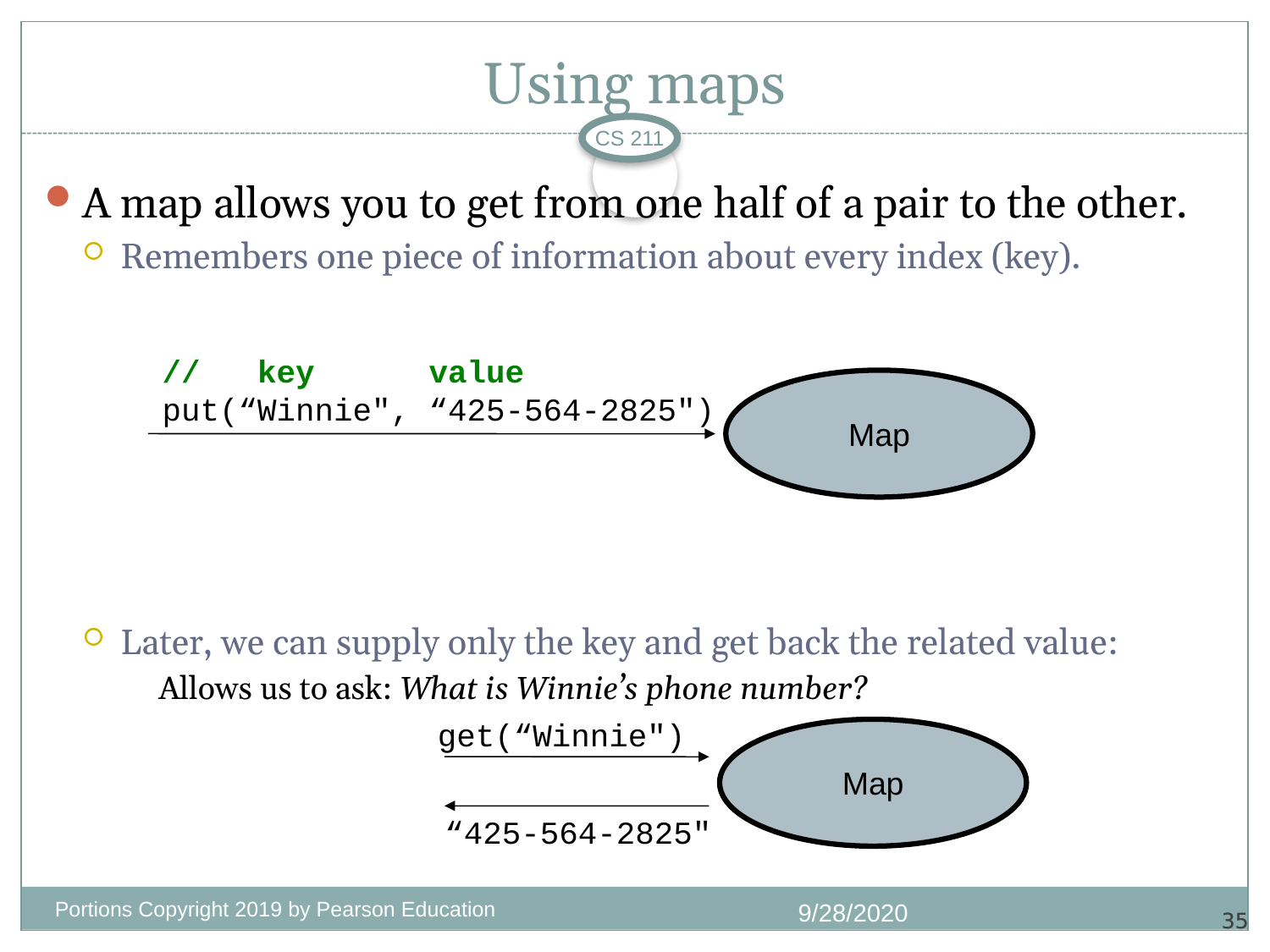

# Using maps
CS 211
A map allows you to get from one half of a pair to the other.
Remembers one piece of information about every index (key).

Later, we can supply only the key and get back the related value:
	Allows us to ask: What is Winnie’s phone number?
//   key      value
put(“Winnie", “425-564-2825")
Map

get(“Winnie")
Map

“425-564-2825"

Portions Copyright 2019 by Pearson Education
9/28/2020